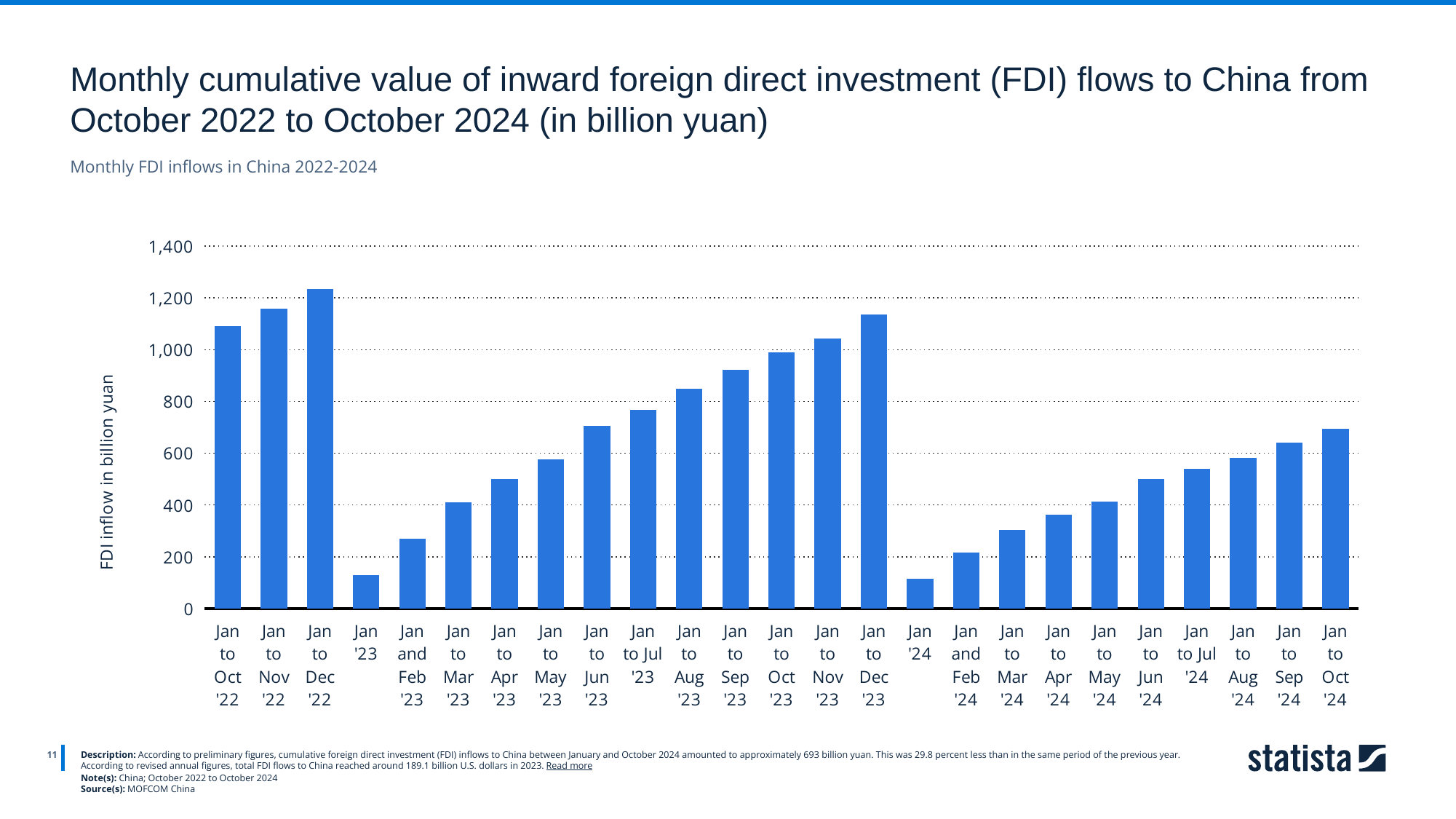

Monthly cumulative value of inward foreign direct investment (FDI) flows to China from October 2022 to October 2024 (in billion yuan)
Monthly FDI inflows in China 2022-2024

### Chart

| Category | Column2 |
|---|---|
| Jan to Oct '22 | 1089.86 |
| Jan to Nov '22 | 1156.09 |
| Jan to Dec '22 | 1232.68 |
| Jan '23 | 127.69 |
| Jan and Feb '23 | 268.44 |
| Jan to Mar '23 | 408.45 |
| Jan to Apr '23 | 499.46 |
| Jan to May '23 | 574.81 |
| Jan to Jun '23 | 703.65 |
| Jan to Jul '23 | 766.71 |
| Jan to Aug '23 | 847.17 |
| Jan to Sep '23 | 919.97 |
| Jan to Oct '23 | 987.01 |
| Jan to Nov '23 | 1040.33 |
| Jan to Dec '23 | 1133.91 |
| Jan '24 | 112.71 |
| Jan and Feb '24 | 215.09 |
| Jan to Mar '24 | 301.67 |
| Jan to Apr '24 | 360.2 |
| Jan to May '24 | 412.51 |
| Jan to Jun '24 | 498.91 |
| Jan to Jul '24 | 539.47 |
| Jan to Aug '24 | 580.19 |
| Jan to Sep '24 | 640.6 |
| Jan to Oct '24 | 693.21 |
11
Description: According to preliminary figures, cumulative foreign direct investment (FDI) inflows to China between January and October 2024 amounted to approximately 693 billion yuan. This was 29.8 percent less than in the same period of the previous year. According to revised annual figures, total FDI flows to China reached around 189.1 billion U.S. dollars in 2023. Read more
Note(s): China; October 2022 to October 2024
Source(s): MOFCOM China